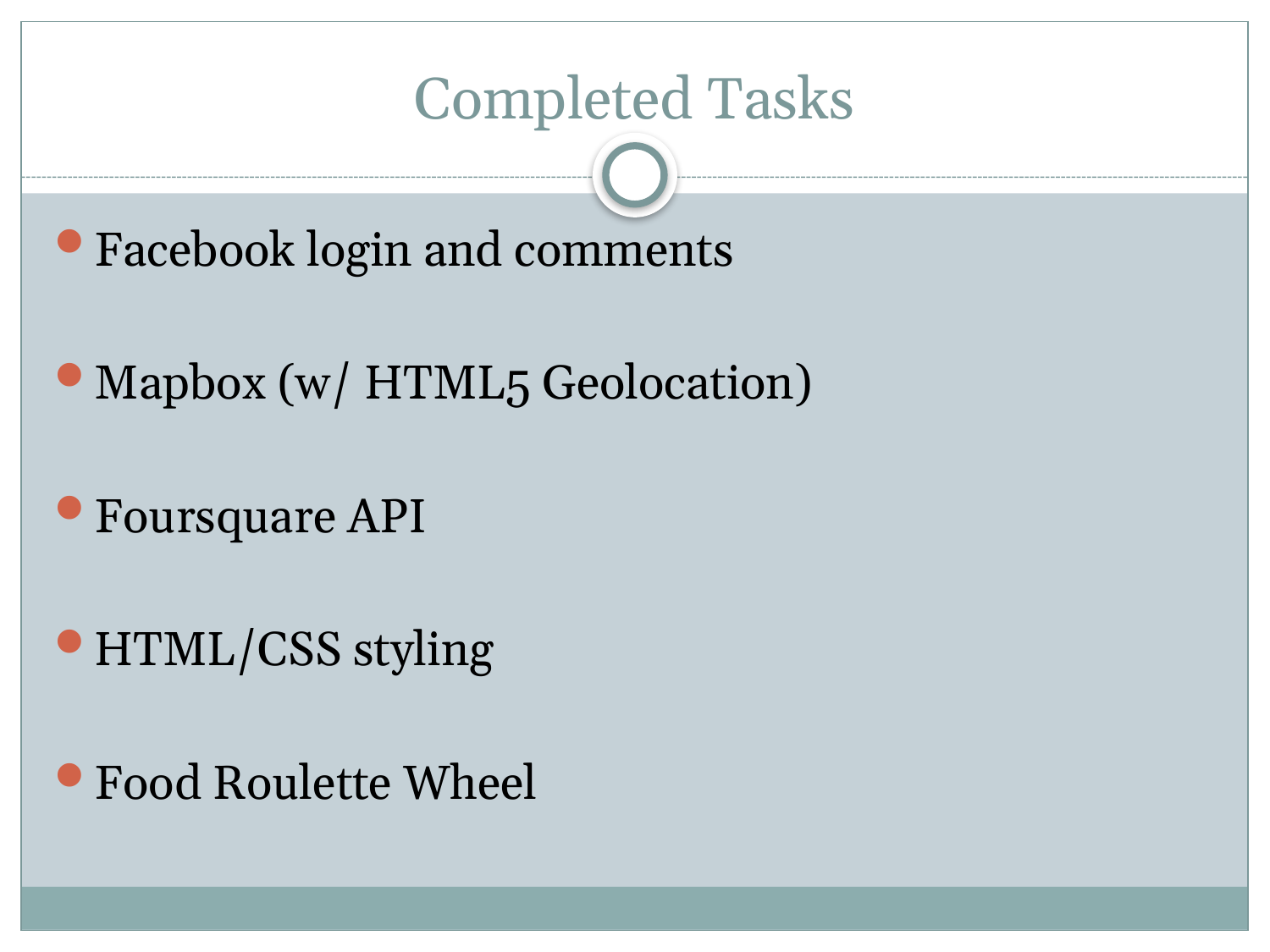

# Completed Tasks
Facebook login and comments

Mapbox (w/ HTML5 Geolocation)

Foursquare API

HTML/CSS styling

Food Roulette Wheel